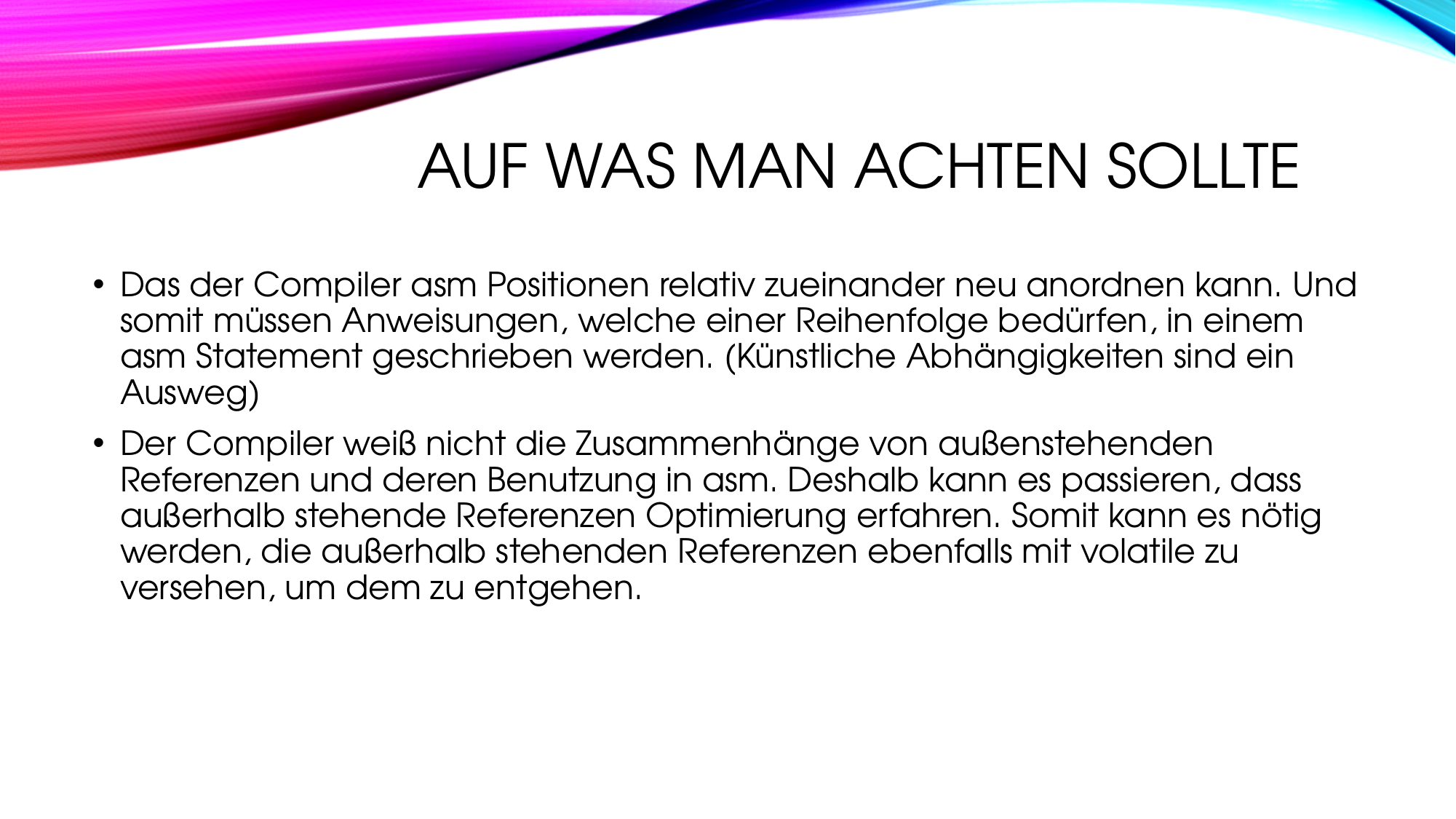

# Auf was man Achten sollte
Das der Compiler asm Positionen relativ zueinander neu anordnen kann. Und somit müssen Anweisungen, welche einer Reihenfolge bedürfen, in einem asm Statement geschrieben werden. (Künstliche Abhängigkeiten sind ein Ausweg)
Der Compiler weiß nicht die Zusammenhänge von außenstehenden Referenzen und deren Benutzung in asm. Deshalb kann es passieren, dass außerhalb stehende Referenzen Optimierung erfahren. Somit kann es nötig werden, die außerhalb stehenden Referenzen ebenfalls mit volatile zu versehen, um dem zu entgehen.